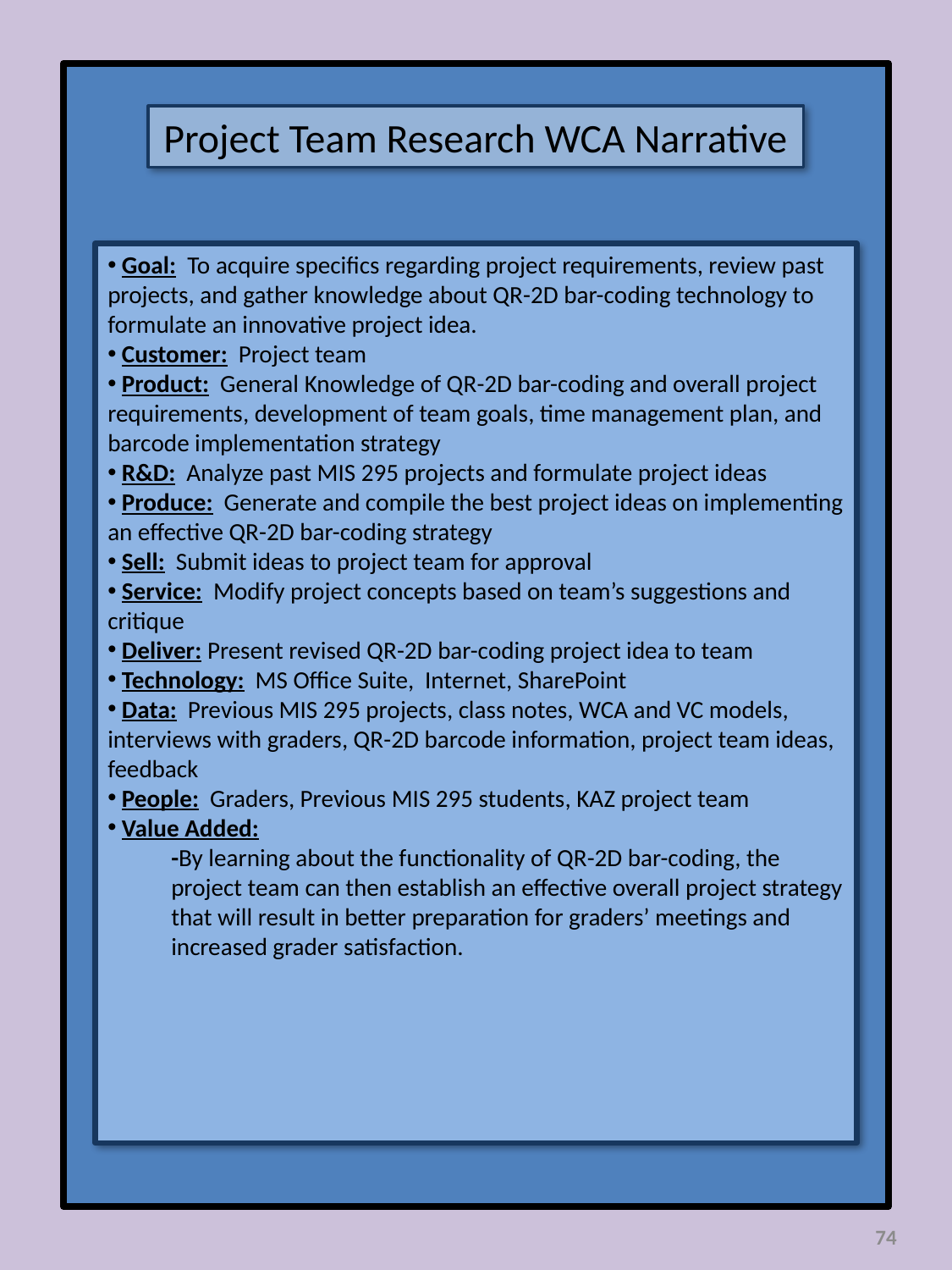

Project Team Research WCA Narrative
 Goal:  To acquire specifics regarding project requirements, review past projects, and gather knowledge about QR-2D bar-coding technology to formulate an innovative project idea.
 Customer:  Project team
 Product:  General Knowledge of QR-2D bar-coding and overall project requirements, development of team goals, time management plan, and barcode implementation strategy
 R&D:  Analyze past MIS 295 projects and formulate project ideas
 Produce:  Generate and compile the best project ideas on implementing an effective QR-2D bar-coding strategy
 Sell:  Submit ideas to project team for approval
 Service:  Modify project concepts based on team’s suggestions and critique
 Deliver: Present revised QR-2D bar-coding project idea to team
 Technology:  MS Office Suite,  Internet, SharePoint
 Data:  Previous MIS 295 projects, class notes, WCA and VC models, interviews with graders, QR-2D barcode information, project team ideas, feedback
 People:  Graders, Previous MIS 295 students, KAZ project team
 Value Added:
-By learning about the functionality of QR-2D bar-coding, the project team can then establish an effective overall project strategy that will result in better preparation for graders’ meetings and increased grader satisfaction.

74